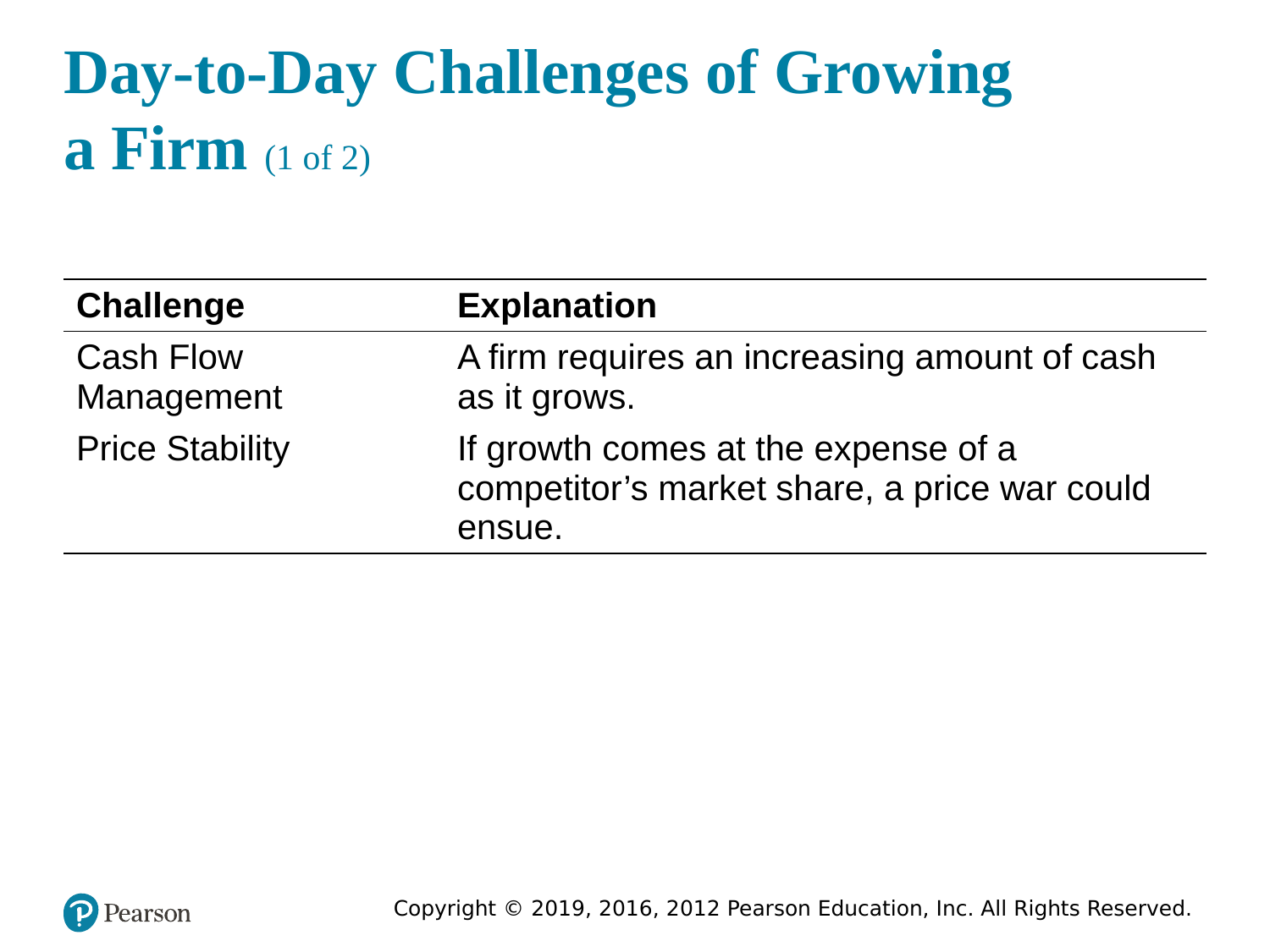

# Day-to-Day Challenges of Growing a Firm (1 of 2)
| Challenge | Explanation |
| --- | --- |
| Cash Flow Management | A firm requires an increasing amount of cash as it grows. |
| Price Stability | If growth comes at the expense of a competitor’s market share, a price war could ensue. |